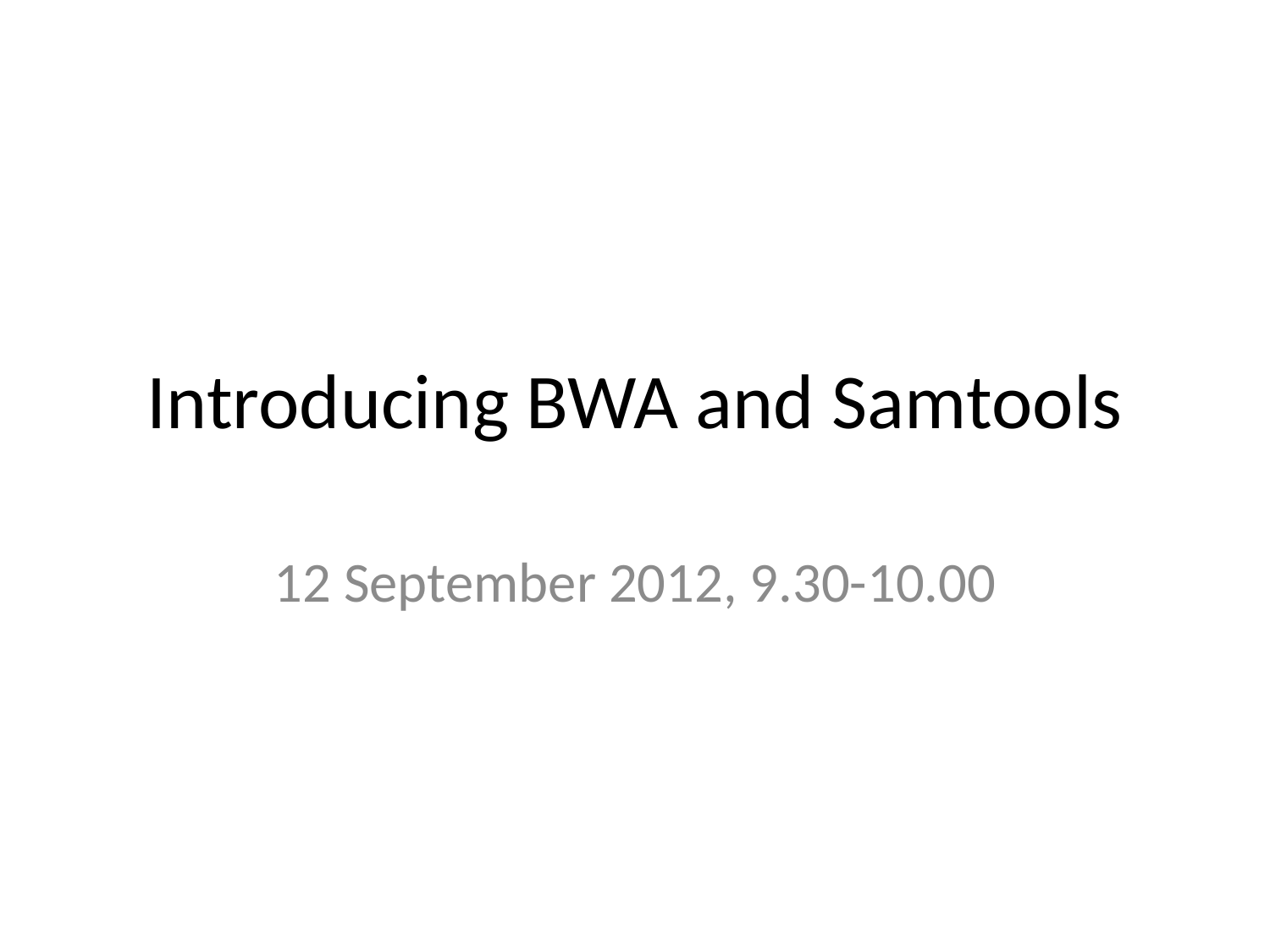

# Introducing BWA and Samtools
12 September 2012, 9.30-10.00